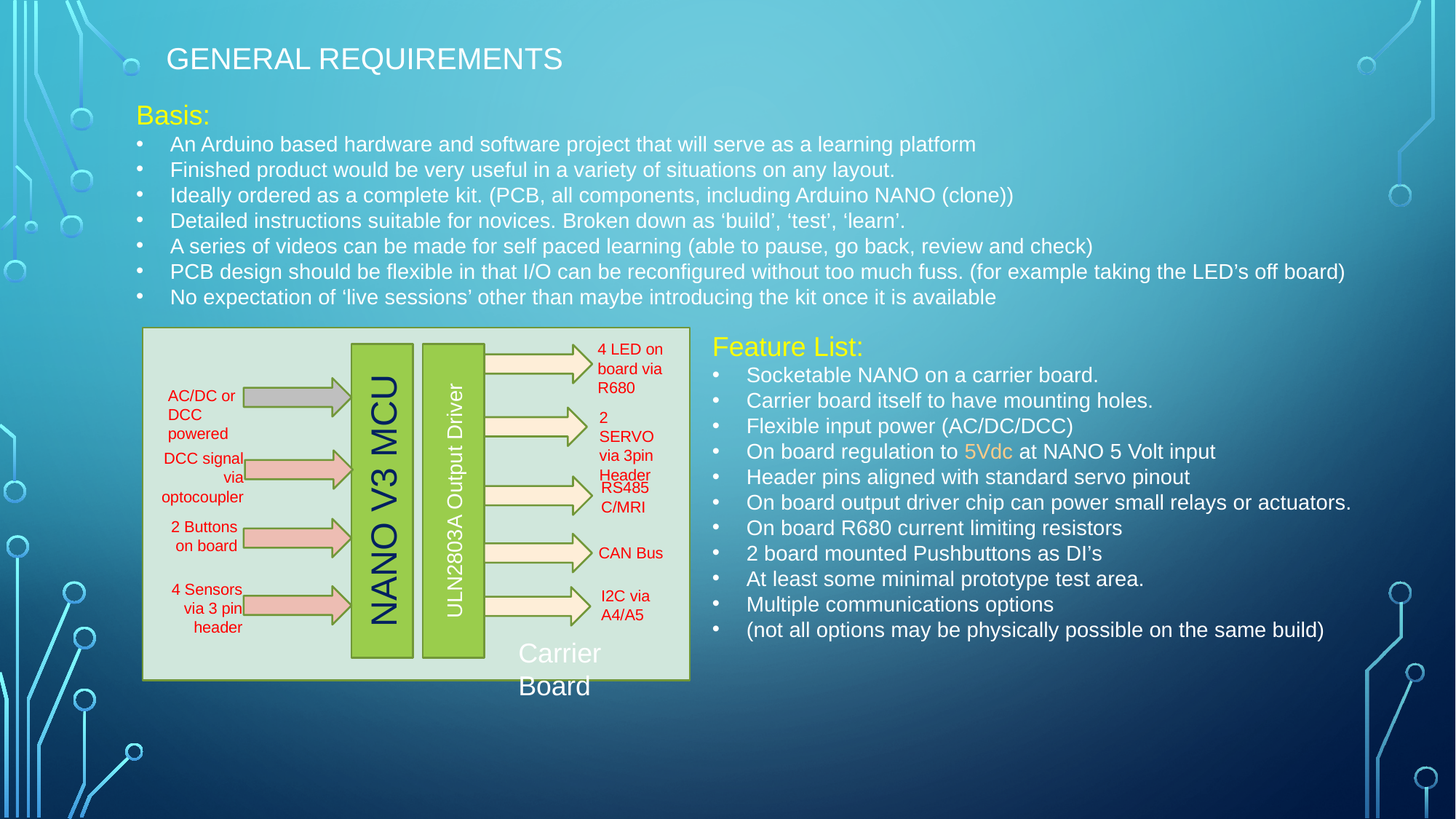

# General Requirements
Basis:
An Arduino based hardware and software project that will serve as a learning platform
Finished product would be very useful in a variety of situations on any layout.
Ideally ordered as a complete kit. (PCB, all components, including Arduino NANO (clone))
Detailed instructions suitable for novices. Broken down as ‘build’, ‘test’, ‘learn’.
A series of videos can be made for self paced learning (able to pause, go back, review and check)
PCB design should be flexible in that I/O can be reconfigured without too much fuss. (for example taking the LED’s off board)
No expectation of ‘live sessions’ other than maybe introducing the kit once it is available
Feature List:
Socketable NANO on a carrier board.
Carrier board itself to have mounting holes.
Flexible input power (AC/DC/DCC)
On board regulation to 5Vdc at NANO 5 Volt input
Header pins aligned with standard servo pinout
On board output driver chip can power small relays or actuators.
On board R680 current limiting resistors
2 board mounted Pushbuttons as DI’s
At least some minimal prototype test area.
Multiple communications options
(not all options may be physically possible on the same build)

4 LED on board via R680

AC/DC or DCC powered
2 SERVO via 3pin Header

DCC signal via optocoupler

ULN2803A Output Driver
NANO V3 MCU
2 Buttons on board

4 Sensors via 3 pin header

I2C via A4/A5

Carrier Board
RS485 C/MRI

CAN Bus